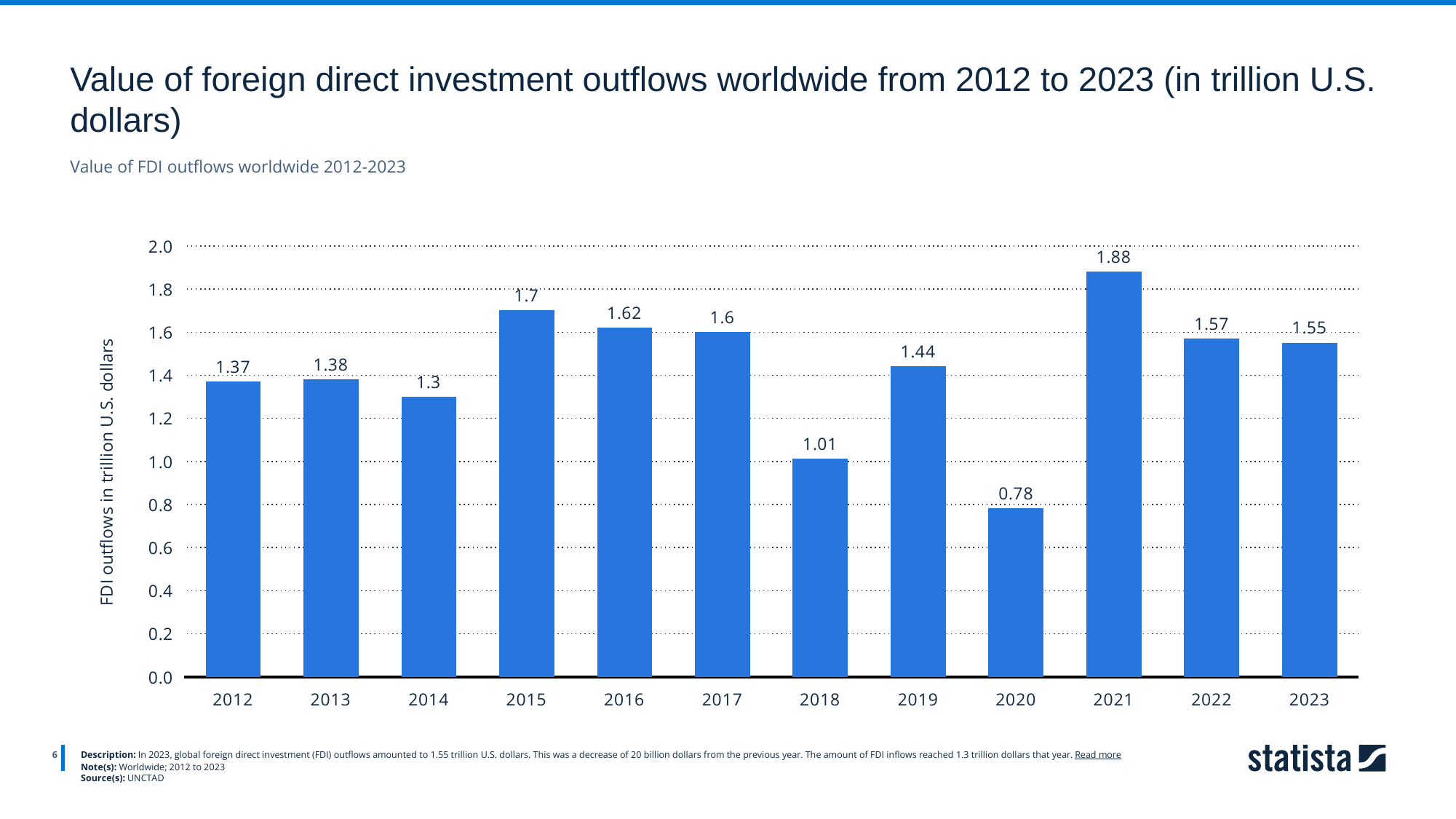

Value of foreign direct investment outflows worldwide from 2012 to 2023 (in trillion U.S. dollars)
Value of FDI outflows worldwide 2012-2023

### Chart

| Category | Column1 |
|---|---|
| 2012 | 1.37 |
| 2013 | 1.38 |
| 2014 | 1.3 |
| 2015 | 1.7 |
| 2016 | 1.62 |
| 2017 | 1.6 |
| 2018 | 1.01 |
| 2019 | 1.44 |
| 2020 | 0.78 |
| 2021 | 1.88 |
| 2022 | 1.57 |
| 2023 | 1.55 |
6
Description: In 2023, global foreign direct investment (FDI) outflows amounted to 1.55 trillion U.S. dollars. This was a decrease of 20 billion dollars from the previous year. The amount of FDI inflows reached 1.3 trillion dollars that year. Read more
Note(s): Worldwide; 2012 to 2023
Source(s): UNCTAD